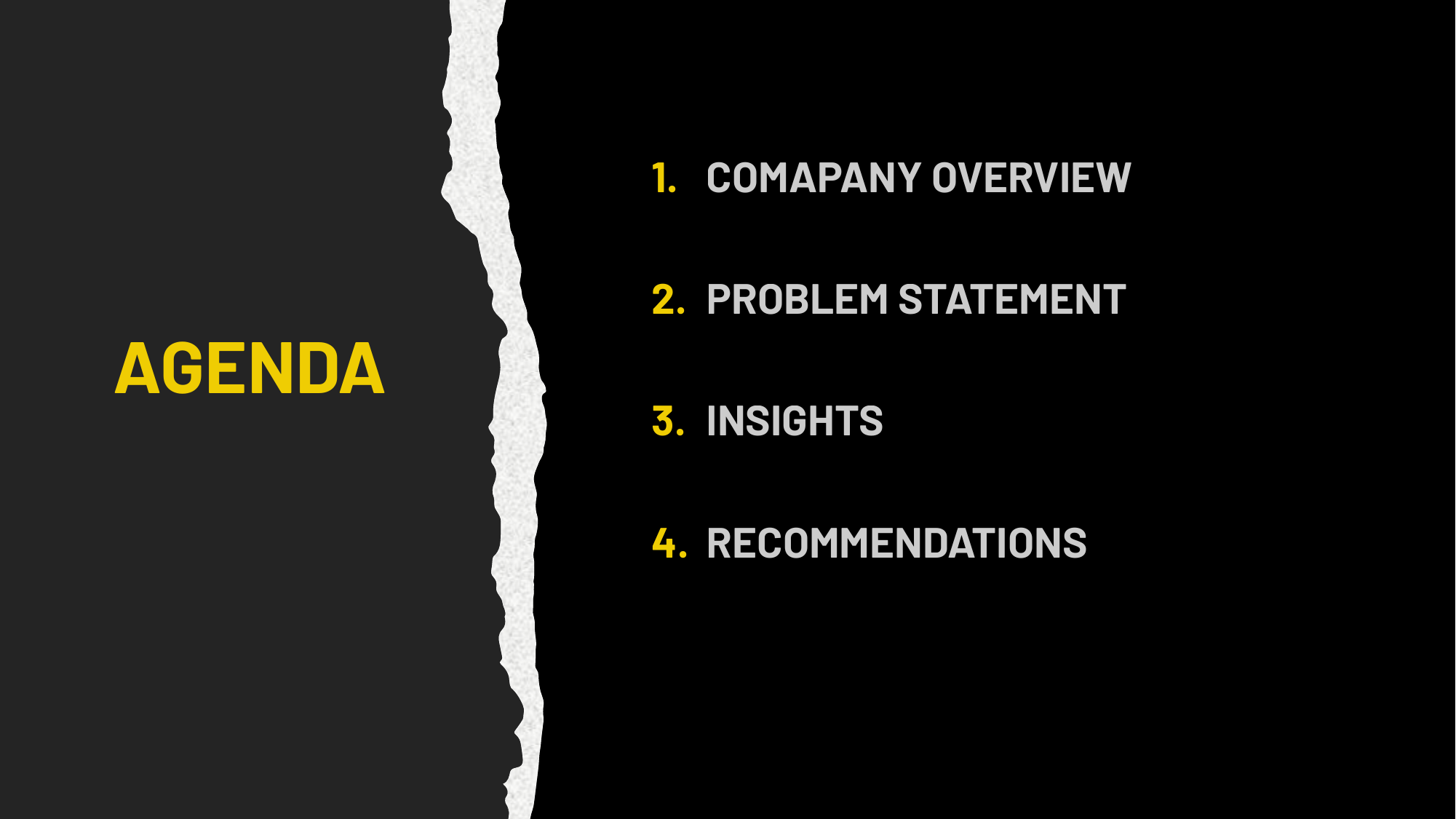

COMAPANY OVERVIEW

PROBLEM STATEMENT

INSIGHTS

RECOMMENDATIONS
# AGENDA